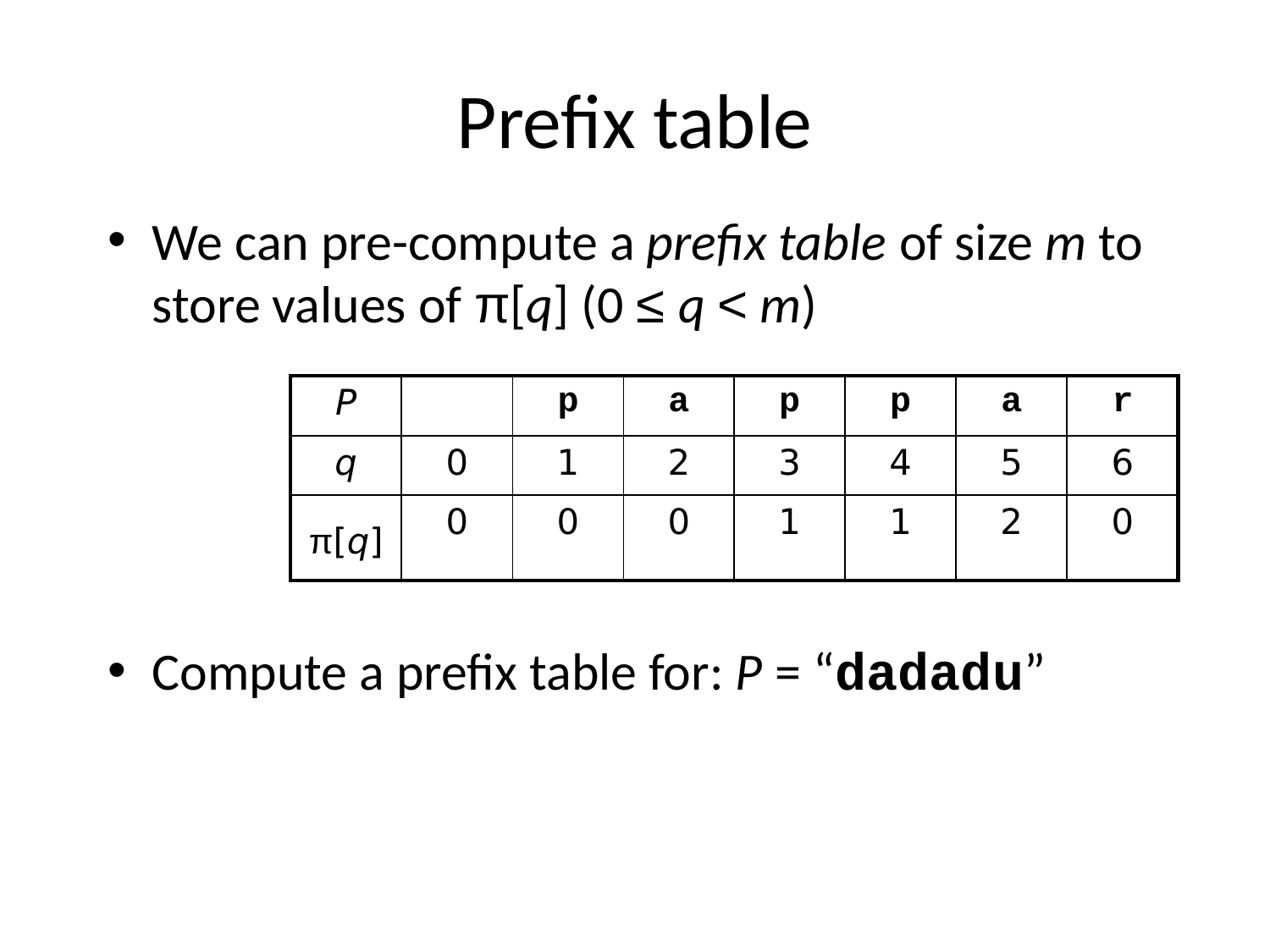

# Prefix table
We can pre-compute a prefix table of size m to store values of π[q] (0 ≤ q < m)

Compute a prefix table for: P = “dadadu”
| P |  | p | a | p | p | a | r |
| --- | --- | --- | --- | --- | --- | --- | --- |
| q | 0 | 1 | 2 | 3 | 4 | 5 | 6 |
| π[q] | 0 | 0 | 0 | 1 | 1 | 2 | 0 |